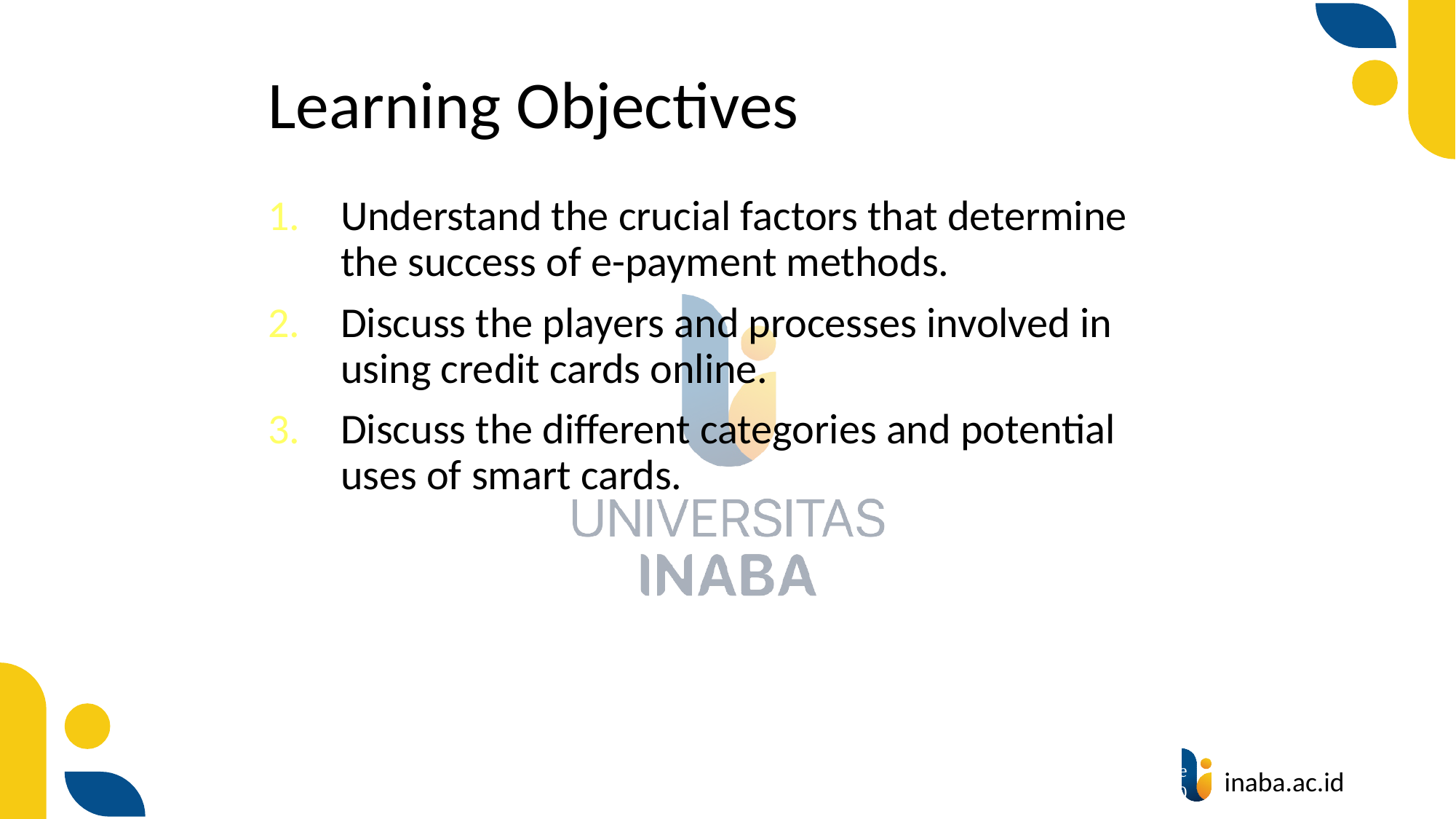

# Learning Objectives
Understand the crucial factors that determine the success of e-payment methods.
Discuss the players and processes involved in using credit cards online.
Discuss the different categories and potential uses of smart cards.
2
© Prentice Hall 2020